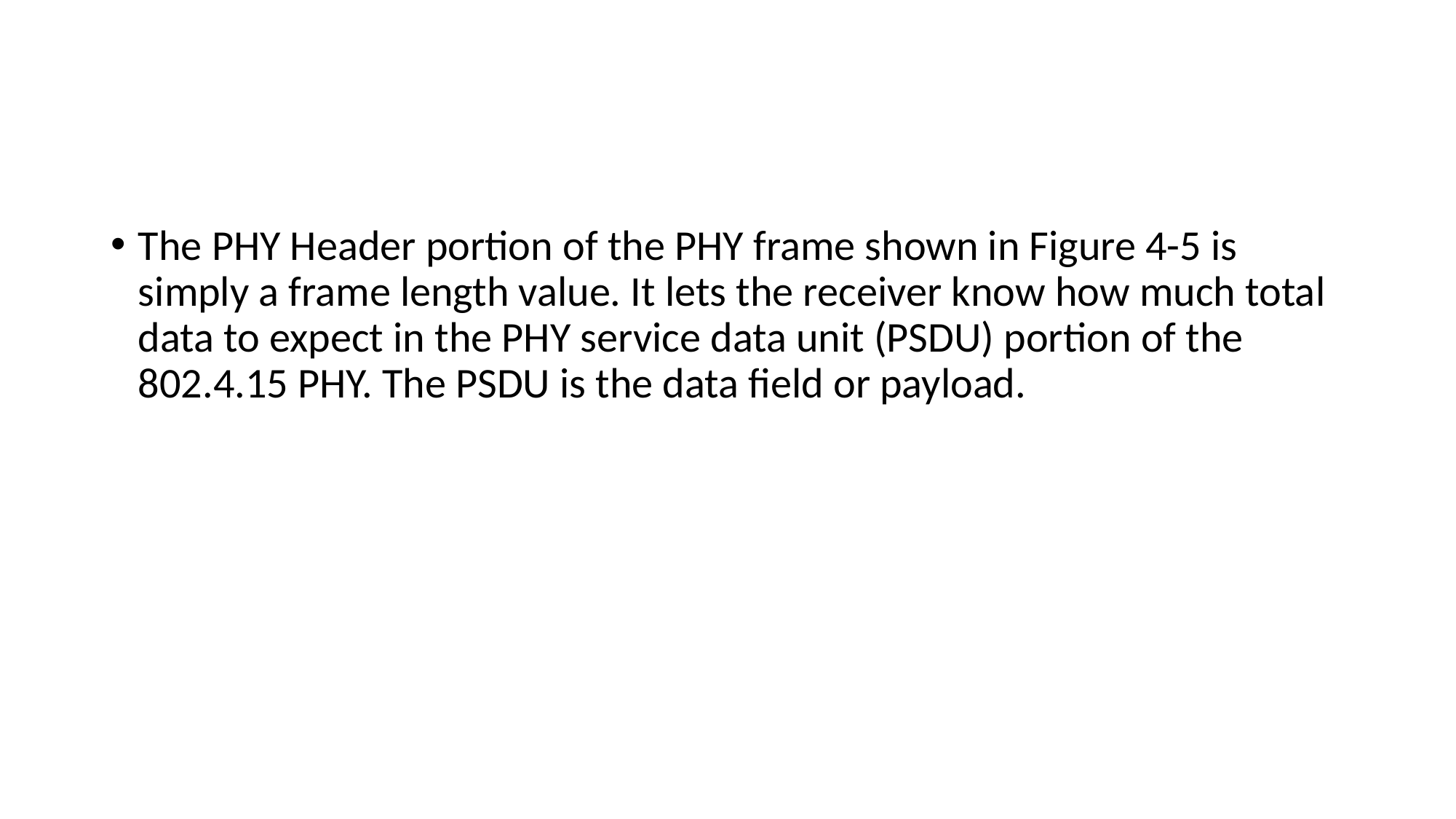

#
The PHY Header portion of the PHY frame shown in Figure 4-5 is simply a frame length value. It lets the receiver know how much total data to expect in the PHY service data unit (PSDU) portion of the 802.4.15 PHY. The PSDU is the data field or payload.